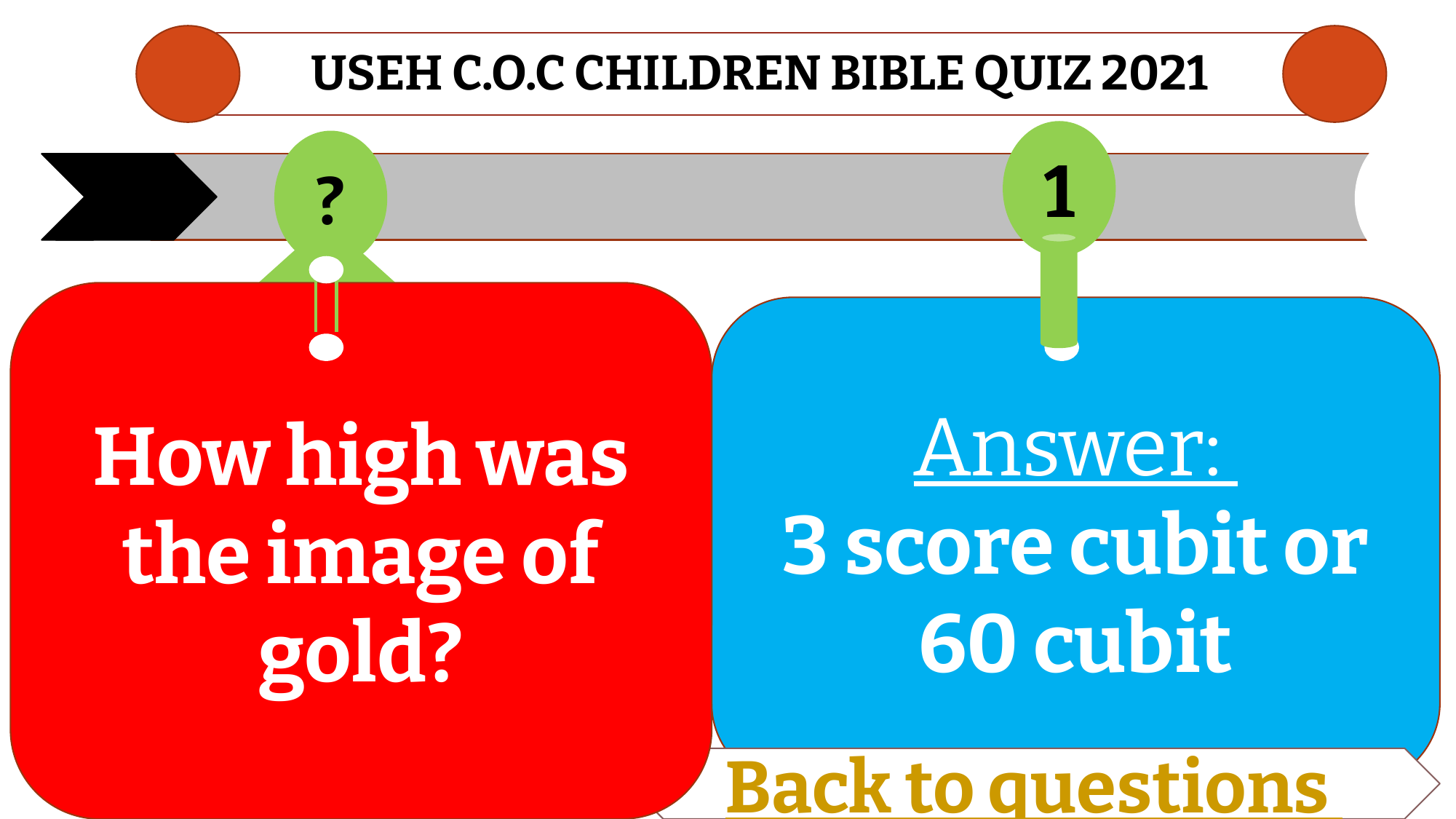

# USEH C.O.C CHILDREN Bible QUIZ 2021
1
?

How high was the image of gold?
Answer:
3 score cubit or 60 cubit

Back to questions